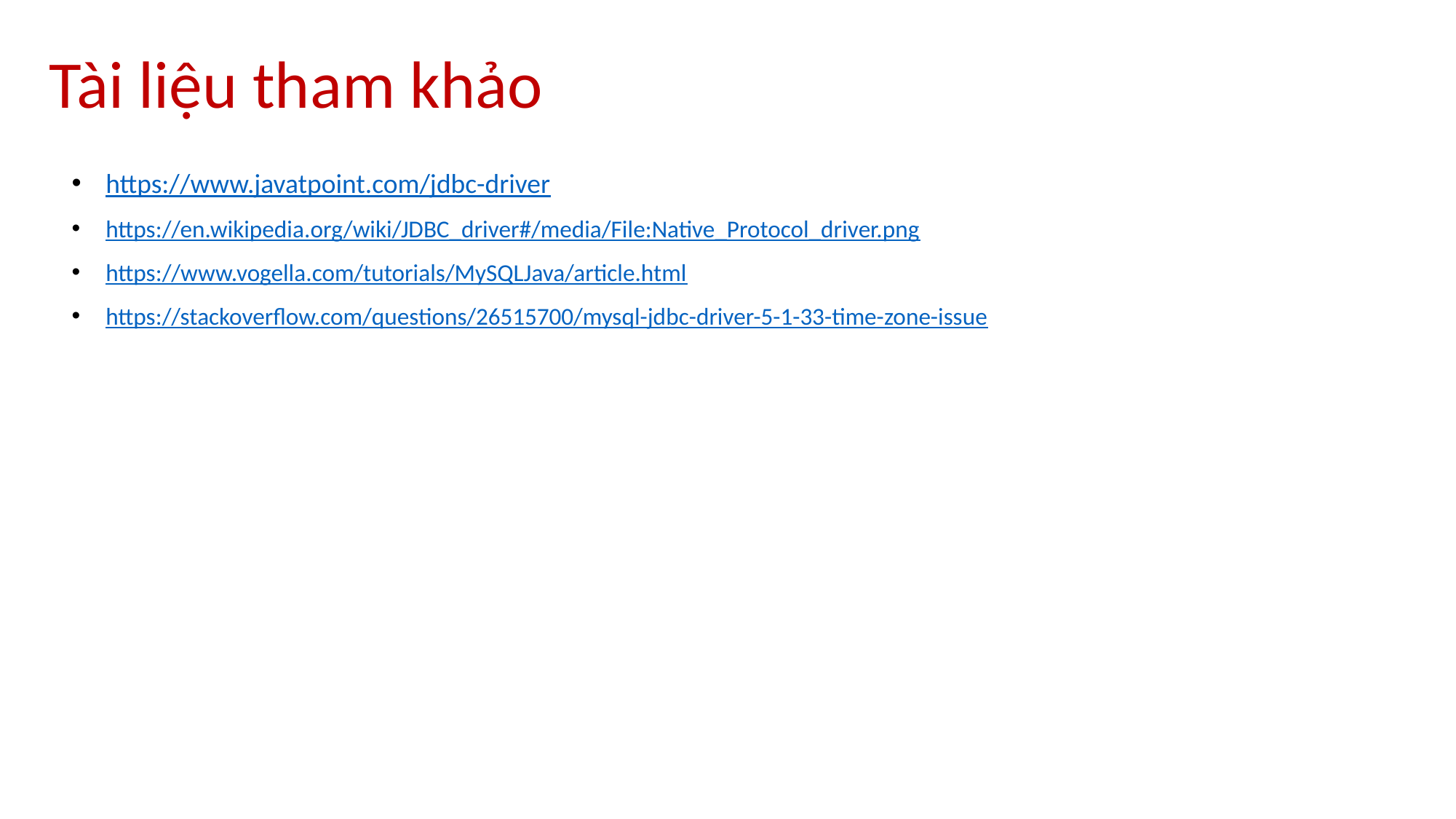

# Tài liệu tham khảo
https://www.javatpoint.com/jdbc-driver
https://en.wikipedia.org/wiki/JDBC_driver#/media/File:Native_Protocol_driver.png
https://www.vogella.com/tutorials/MySQLJava/article.html
https://stackoverflow.com/questions/26515700/mysql-jdbc-driver-5-1-33-time-zone-issue